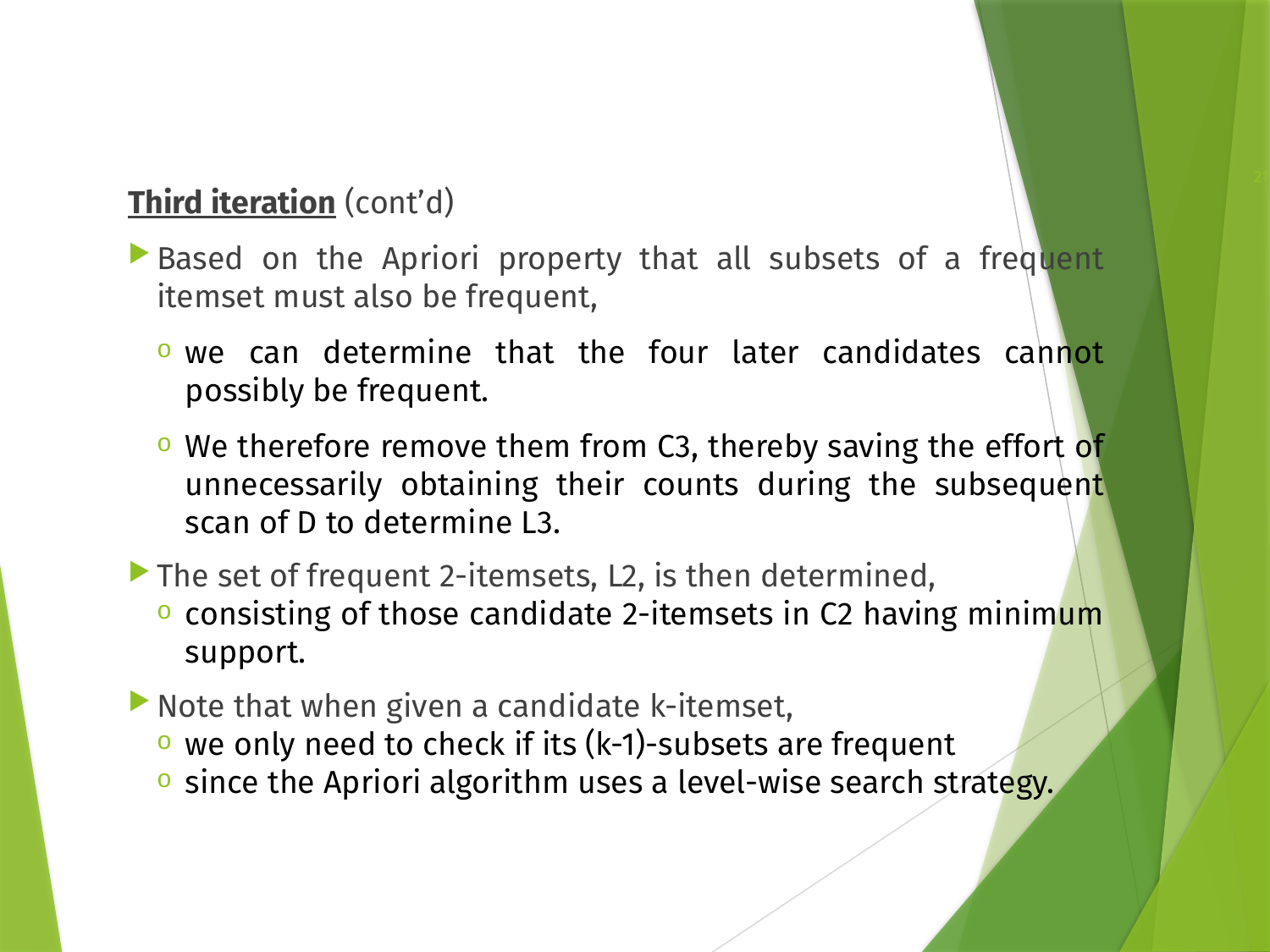

21
Third iteration (cont’d)
Based on the Apriori property that all subsets of a frequent itemset must also be frequent,
we can determine that the four later candidates cannot possibly be frequent.
We therefore remove them from C3, thereby saving the effort of unnecessarily obtaining their counts during the subsequent scan of D to determine L3.
The set of frequent 2-itemsets, L2, is then determined,
consisting of those candidate 2-itemsets in C2 having minimum support.
Note that when given a candidate k-itemset,
we only need to check if its (k-1)-subsets are frequent
since the Apriori algorithm uses a level-wise search strategy.